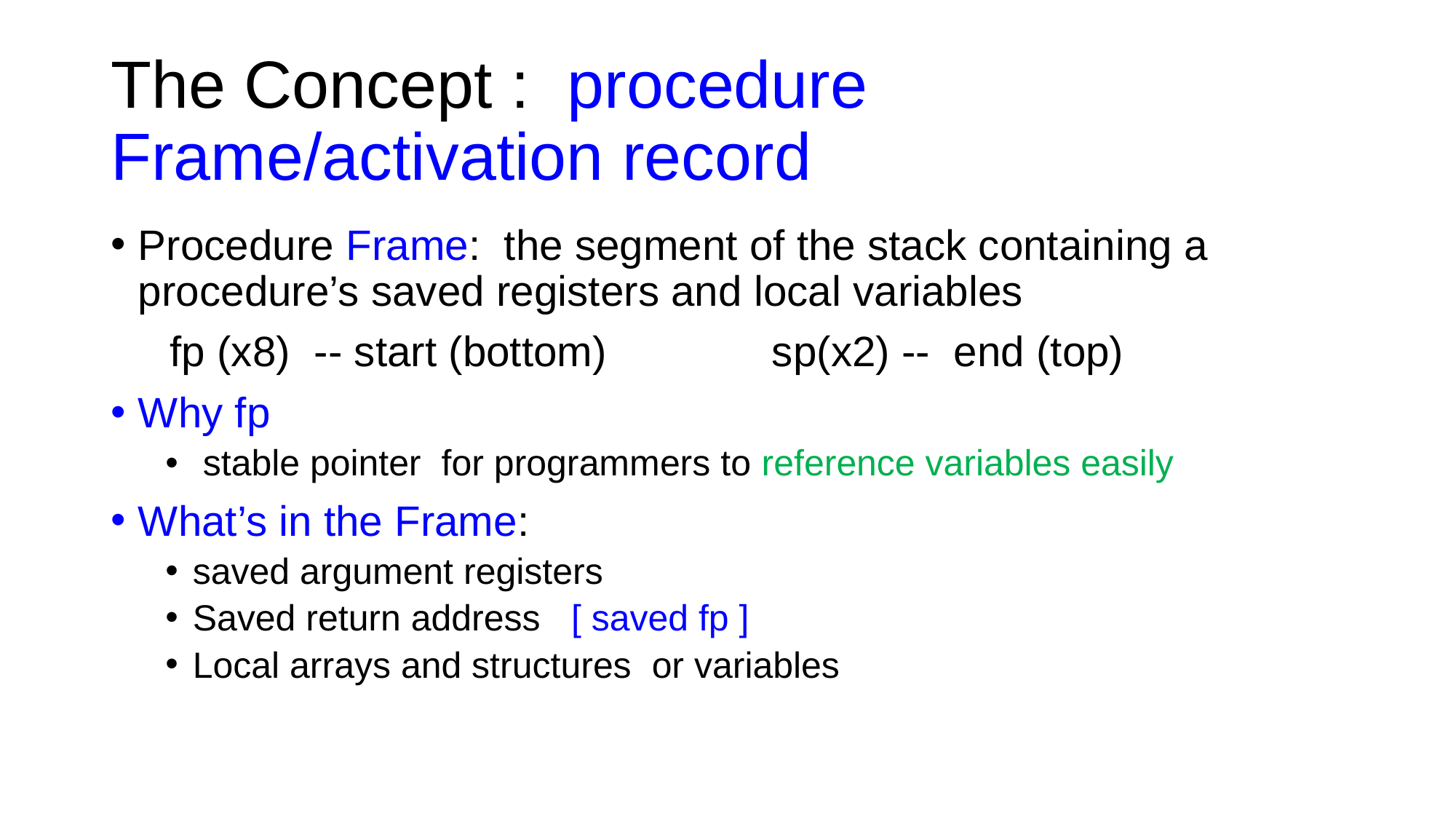

# The Concept :  procedure Frame/activation record
Procedure Frame:  the segment of the stack containing a procedure’s saved registers and local variables
     fp (x8)  -- start (bottom)              sp(x2) --  end (top)
Why fp
 stable pointer  for programmers to reference variables easily
What’s in the Frame:
saved argument registers
Saved return address   [ saved fp ]
Local arrays and structures  or variables